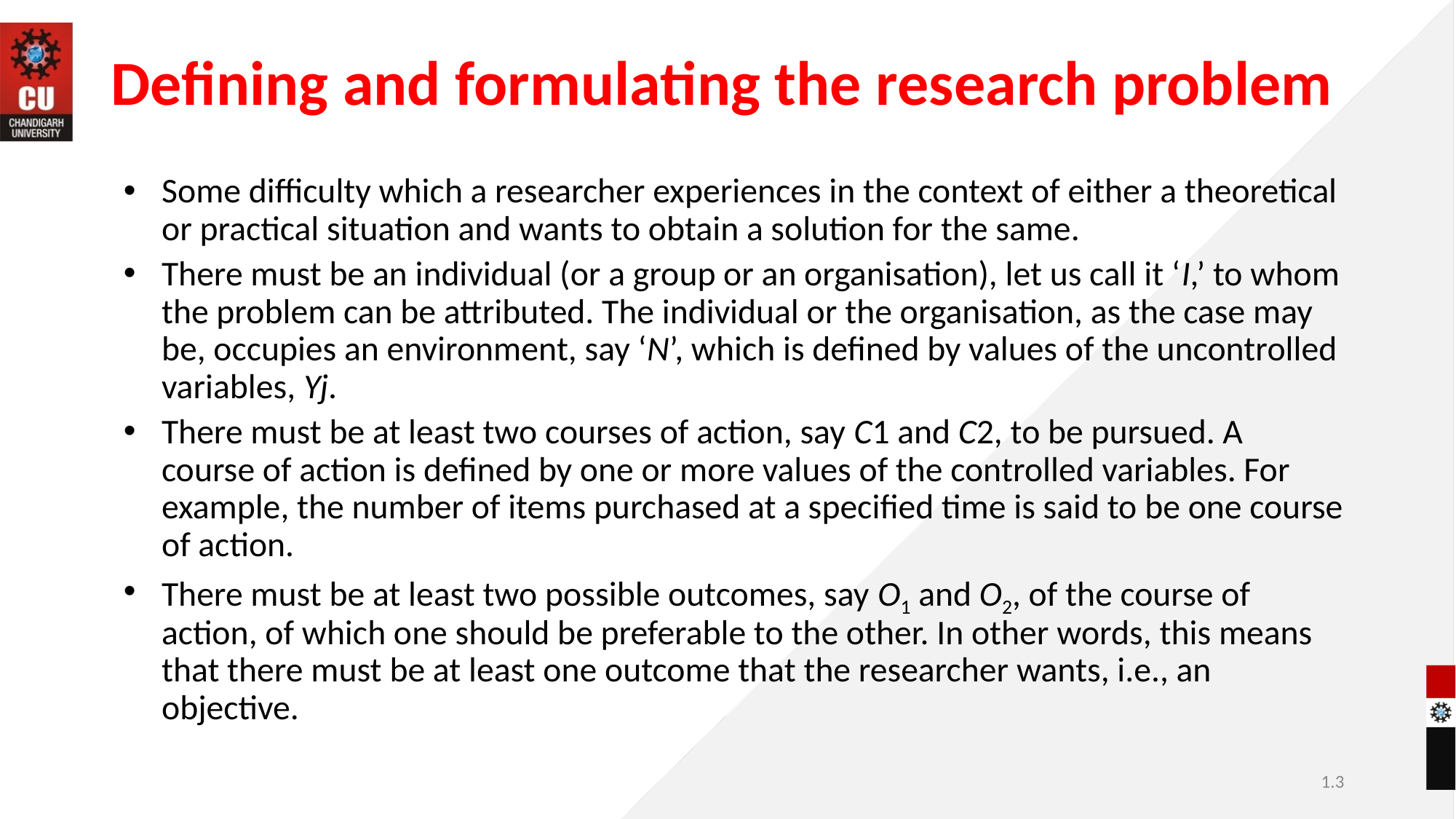

# Defining and formulating the research problem
Some difficulty which a researcher experiences in the context of either a theoretical or practical situation and wants to obtain a solution for the same.
There must be an individual (or a group or an organisation), let us call it ‘I,’ to whom the problem can be attributed. The individual or the organisation, as the case may be, occupies an environment, say ‘N’, which is defined by values of the uncontrolled variables, Yj.
There must be at least two courses of action, say C1 and C2, to be pursued. A course of action is defined by one or more values of the controlled variables. For example, the number of items purchased at a specified time is said to be one course of action.
There must be at least two possible outcomes, say O1 and O2, of the course of action, of which one should be preferable to the other. In other words, this means that there must be at least one outcome that the researcher wants, i.e., an objective.

1.3